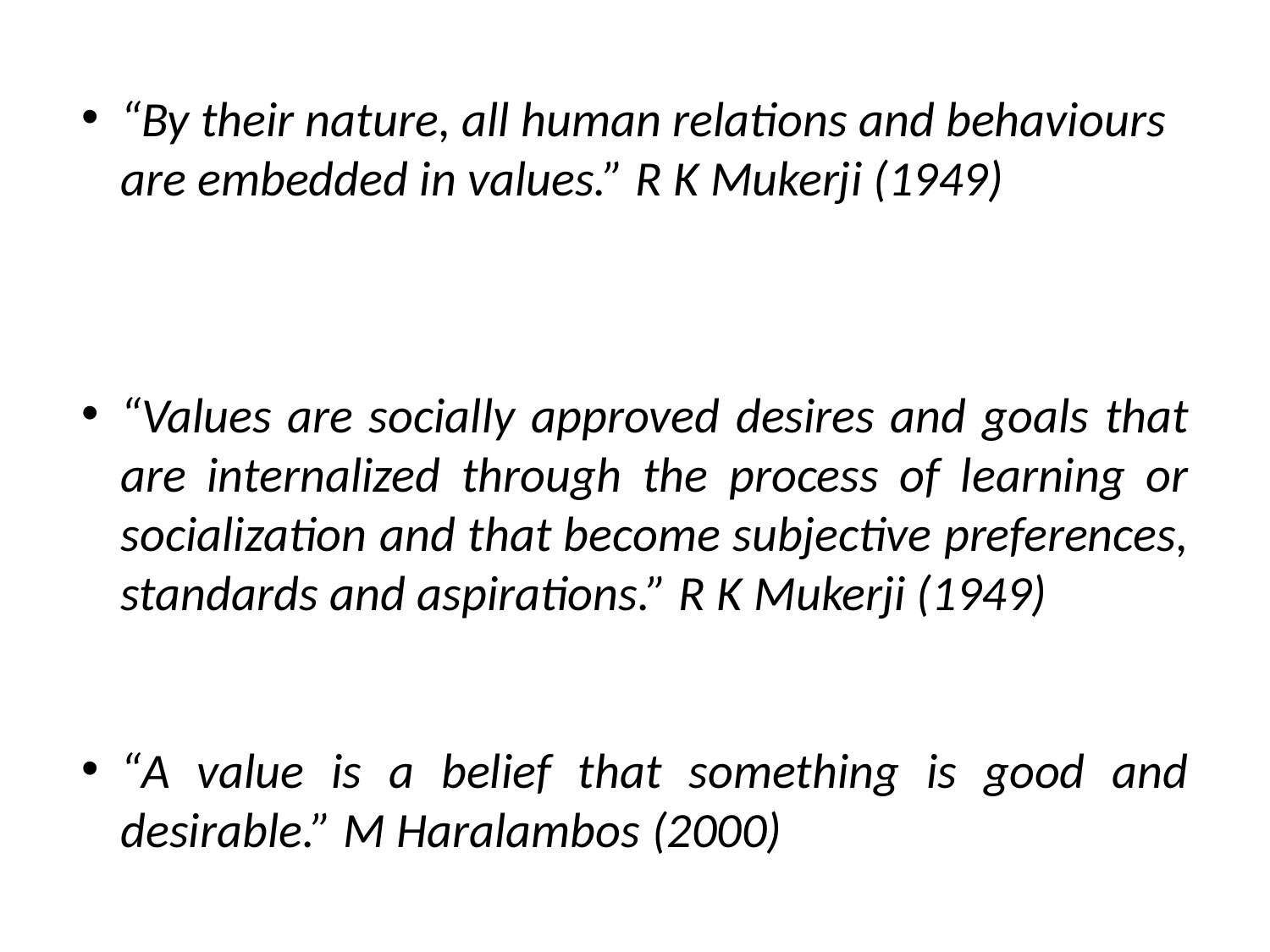

“By their nature, all human relations and behaviours are embedded in values.” R K Mukerji (1949)

“Values are socially approved desires and goals that are internalized through the process of learning or socialization and that become subjective preferences, standards and aspirations.” R K Mukerji (1949)

“A value is a belief that something is good and desirable.” M Haralambos (2000)